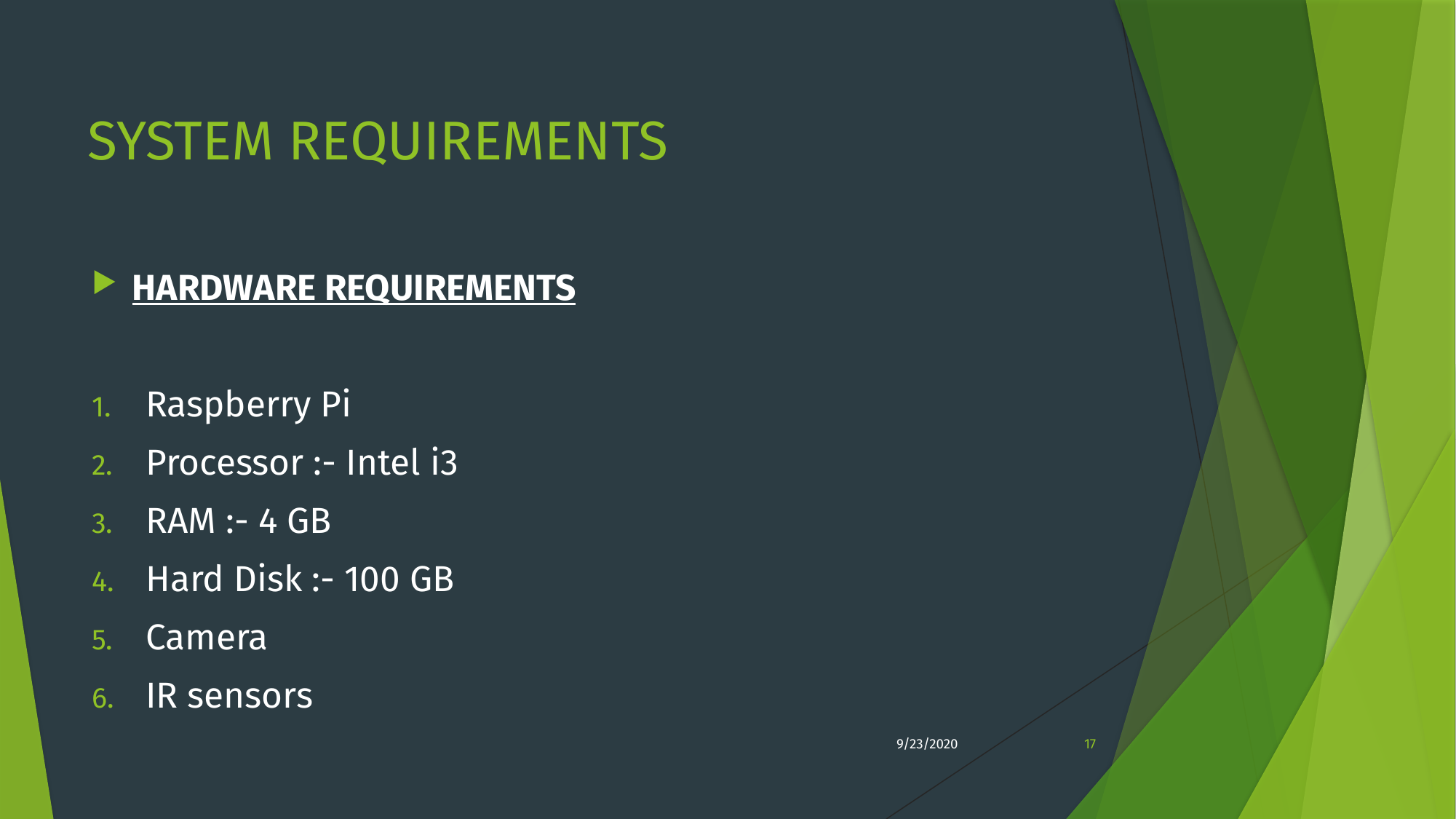

# SYSTEM REQUIREMENTS
HARDWARE REQUIREMENTS

Raspberry Pi
Processor :- Intel i3
RAM :- 4 GB
Hard Disk :- 100 GB
Camera
IR sensors
9/23/2020
17